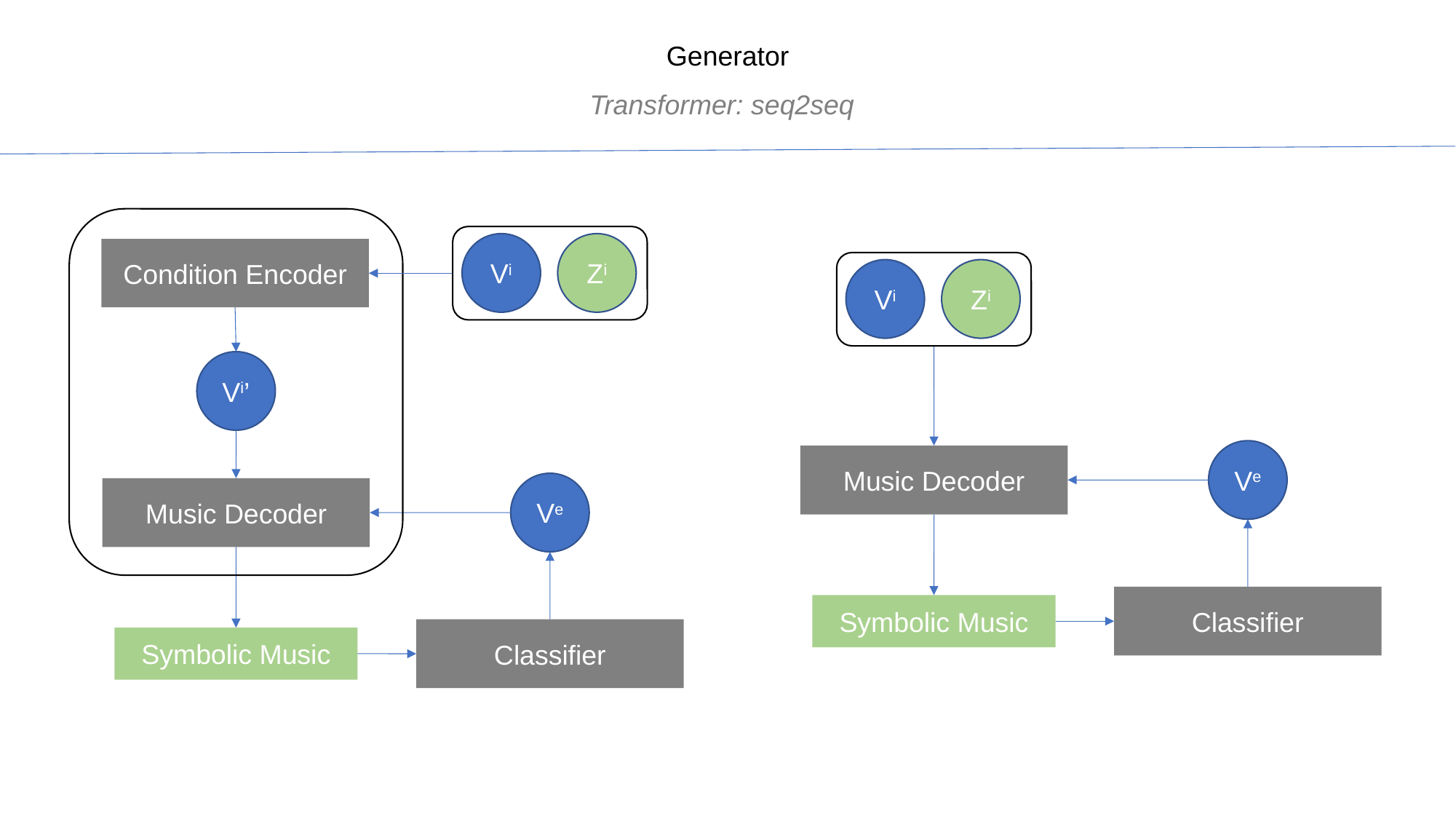

Generator
Transformer: seq2seq

Vi
Zi
Condition Encoder

Vi
Zi
Vi’
Ve
Music Decoder
Ve
Music Decoder
Classifier
Symbolic Music
Classifier
Symbolic Music